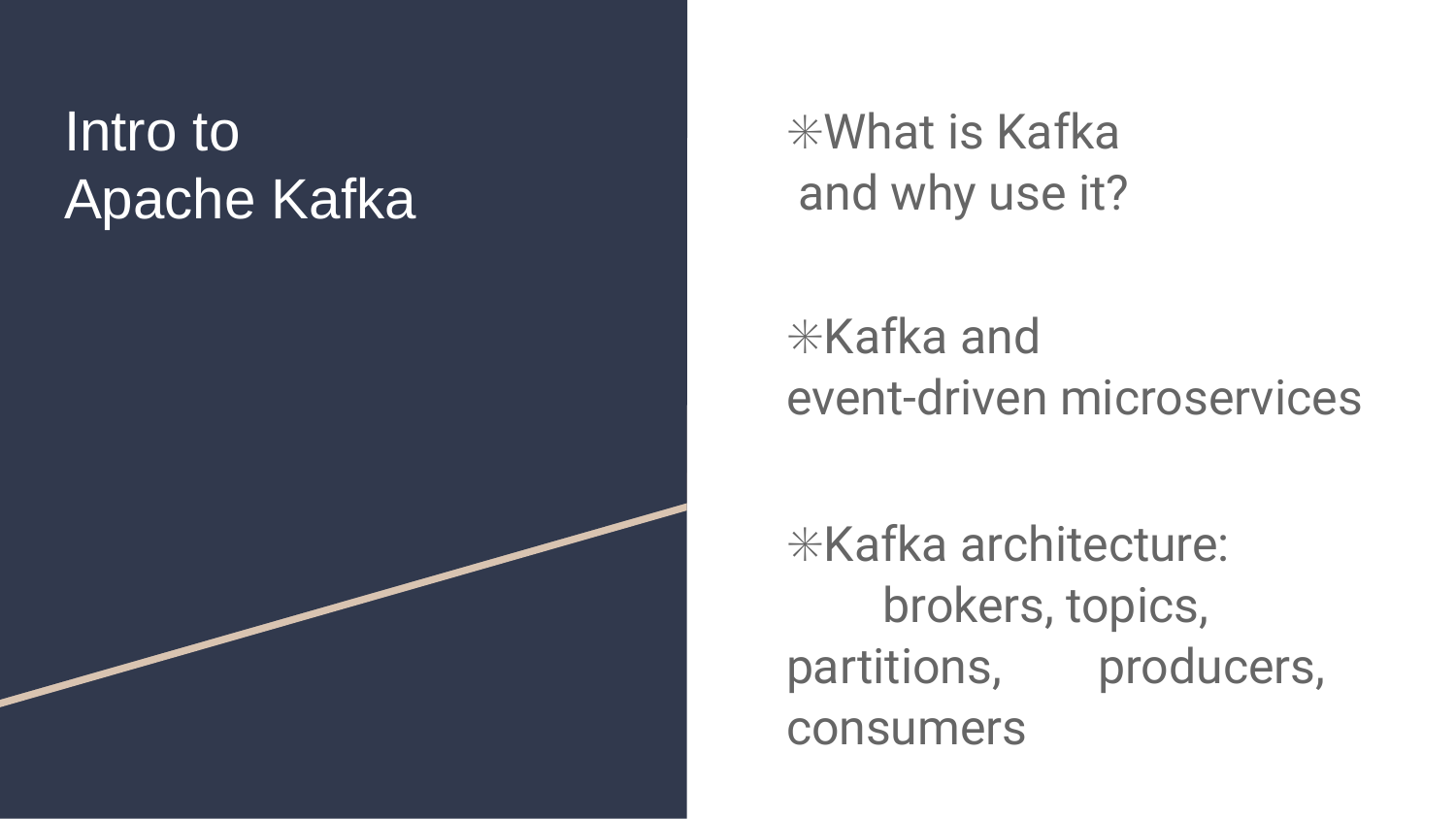

# Intro to Apache Kafka
✳️What is Kafka
 and why use it?
✳️Kafka and
event-driven microservices
✳️Kafka architecture:                        brokers, topics, partitions,        producers, consumers